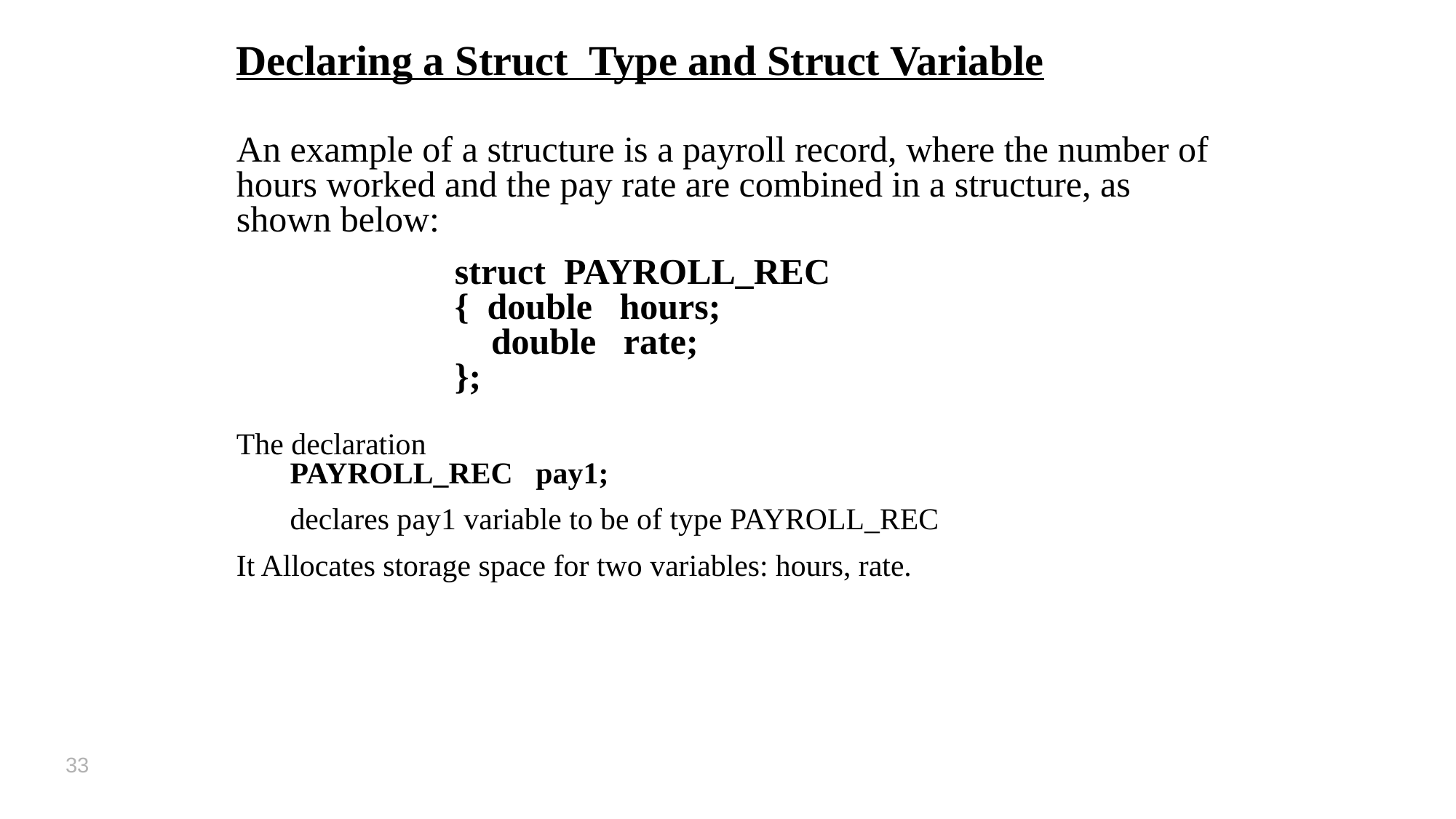

# Declaring a Struct  Type and Struct Variable
An example of a structure is a payroll record, where the number of hours worked and the pay rate are combined in a structure, as shown below:

		struct  PAYROLL_REC
		{  double   hours;
		    double   rate;
		};

The declaration
       PAYROLL_REC   pay1;

       declares pay1 variable to be of type PAYROLL_REC

It Allocates storage space for two variables: hours, rate.

33